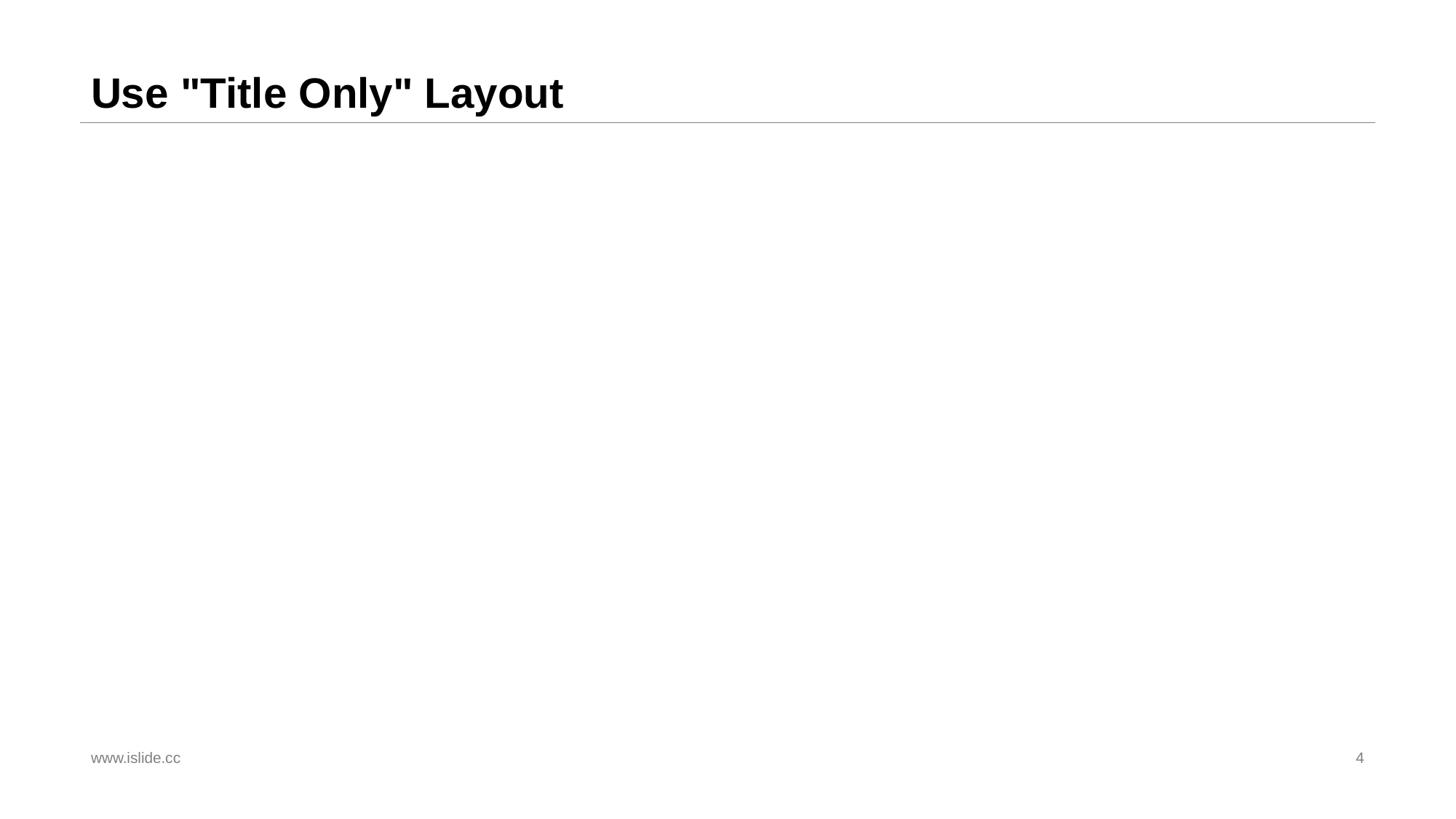

# Use "Title Only" Layout
www.islide.cc
4